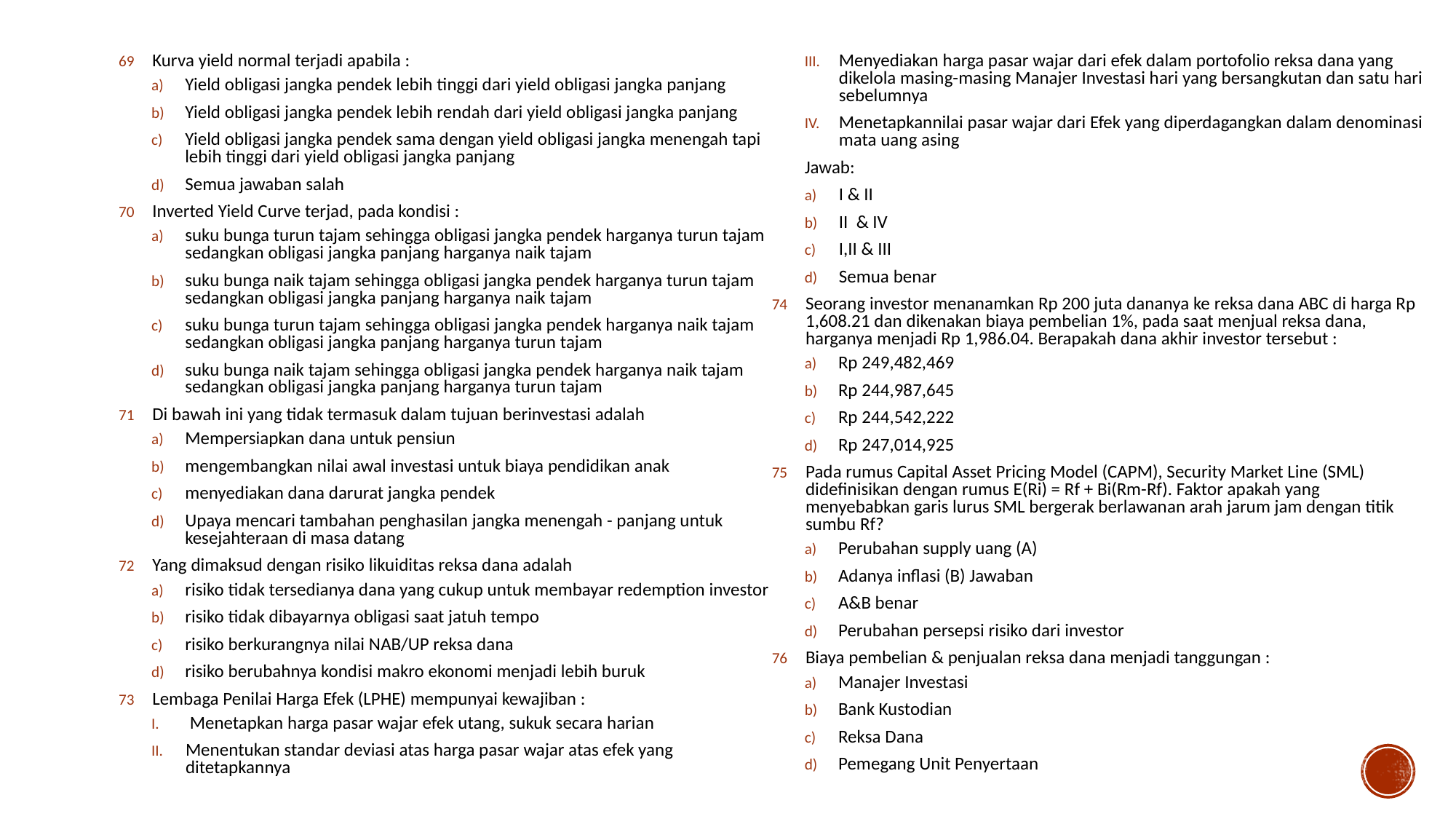

Kurva yield normal terjadi apabila :
Yield obligasi jangka pendek lebih tinggi dari yield obligasi jangka panjang
Yield obligasi jangka pendek lebih rendah dari yield obligasi jangka panjang
Yield obligasi jangka pendek sama dengan yield obligasi jangka menengah tapi lebih tinggi dari yield obligasi jangka panjang
Semua jawaban salah
Inverted Yield Curve terjad, pada kondisi :
suku bunga turun tajam sehingga obligasi jangka pendek harganya turun tajam sedangkan obligasi jangka panjang harganya naik tajam
suku bunga naik tajam sehingga obligasi jangka pendek harganya turun tajam sedangkan obligasi jangka panjang harganya naik tajam
suku bunga turun tajam sehingga obligasi jangka pendek harganya naik tajam sedangkan obligasi jangka panjang harganya turun tajam
suku bunga naik tajam sehingga obligasi jangka pendek harganya naik tajam sedangkan obligasi jangka panjang harganya turun tajam
Di bawah ini yang tidak termasuk dalam tujuan berinvestasi adalah
Mempersiapkan dana untuk pensiun
mengembangkan nilai awal investasi untuk biaya pendidikan anak
menyediakan dana darurat jangka pendek
Upaya mencari tambahan penghasilan jangka menengah - panjang untuk kesejahteraan di masa datang
Yang dimaksud dengan risiko likuiditas reksa dana adalah
risiko tidak tersedianya dana yang cukup untuk membayar redemption investor
risiko tidak dibayarnya obligasi saat jatuh tempo
risiko berkurangnya nilai NAB/UP reksa dana
risiko berubahnya kondisi makro ekonomi menjadi lebih buruk
Lembaga Penilai Harga Efek (LPHE) mempunyai kewajiban :
 Menetapkan harga pasar wajar efek utang, sukuk secara harian
Menentukan standar deviasi atas harga pasar wajar atas efek yang ditetapkannya
Menyediakan harga pasar wajar dari efek dalam portofolio reksa dana yang dikelola masing-masing Manajer Investasi hari yang bersangkutan dan satu hari sebelumnya
Menetapkannilai pasar wajar dari Efek yang diperdagangkan dalam denominasi mata uang asing
Jawab:
I & II
II  & IV
I,II & III
Semua benar
Seorang investor menanamkan Rp 200 juta dananya ke reksa dana ABC di harga Rp 1,608.21 dan dikenakan biaya pembelian 1%, pada saat menjual reksa dana, harganya menjadi Rp 1,986.04. Berapakah dana akhir investor tersebut :
Rp 249,482,469
Rp 244,987,645
Rp 244,542,222
Rp 247,014,925
Pada rumus Capital Asset Pricing Model (CAPM), Security Market Line (SML) didefinisikan dengan rumus E(Ri) = Rf + Bi(Rm-Rf). Faktor apakah yang menyebabkan garis lurus SML bergerak berlawanan arah jarum jam dengan titik sumbu Rf?
Perubahan supply uang (A)
Adanya inflasi (B) Jawaban
A&B benar
Perubahan persepsi risiko dari investor
Biaya pembelian & penjualan reksa dana menjadi tanggungan :
Manajer Investasi
Bank Kustodian
Reksa Dana
Pemegang Unit Penyertaan